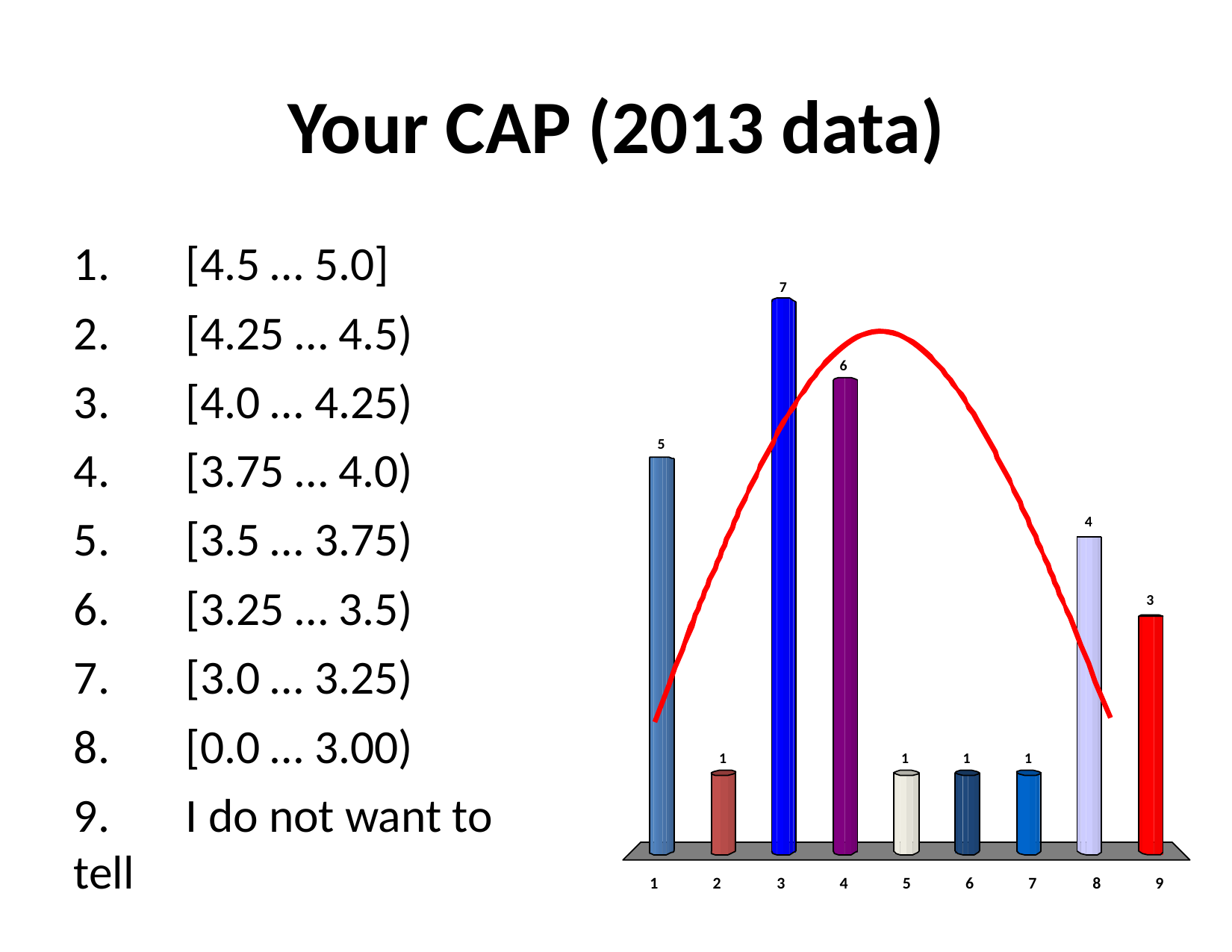

# Your CAP (2013 data)
1.	[4.5 … 5.0]
2.	[4.25 … 4.5)
3.	[4.0 … 4.25)
4.	[3.75 … 4.0)
5.	[3.5 … 3.75)
6.	[3.25 … 3.5)
7.	[3.0 … 3.25)
8.	[0.0 … 3.00)
9.	I do not want to tell
7

6

5

4

3

1
1
1
1

1
2
3
4
5
6
7
8
9